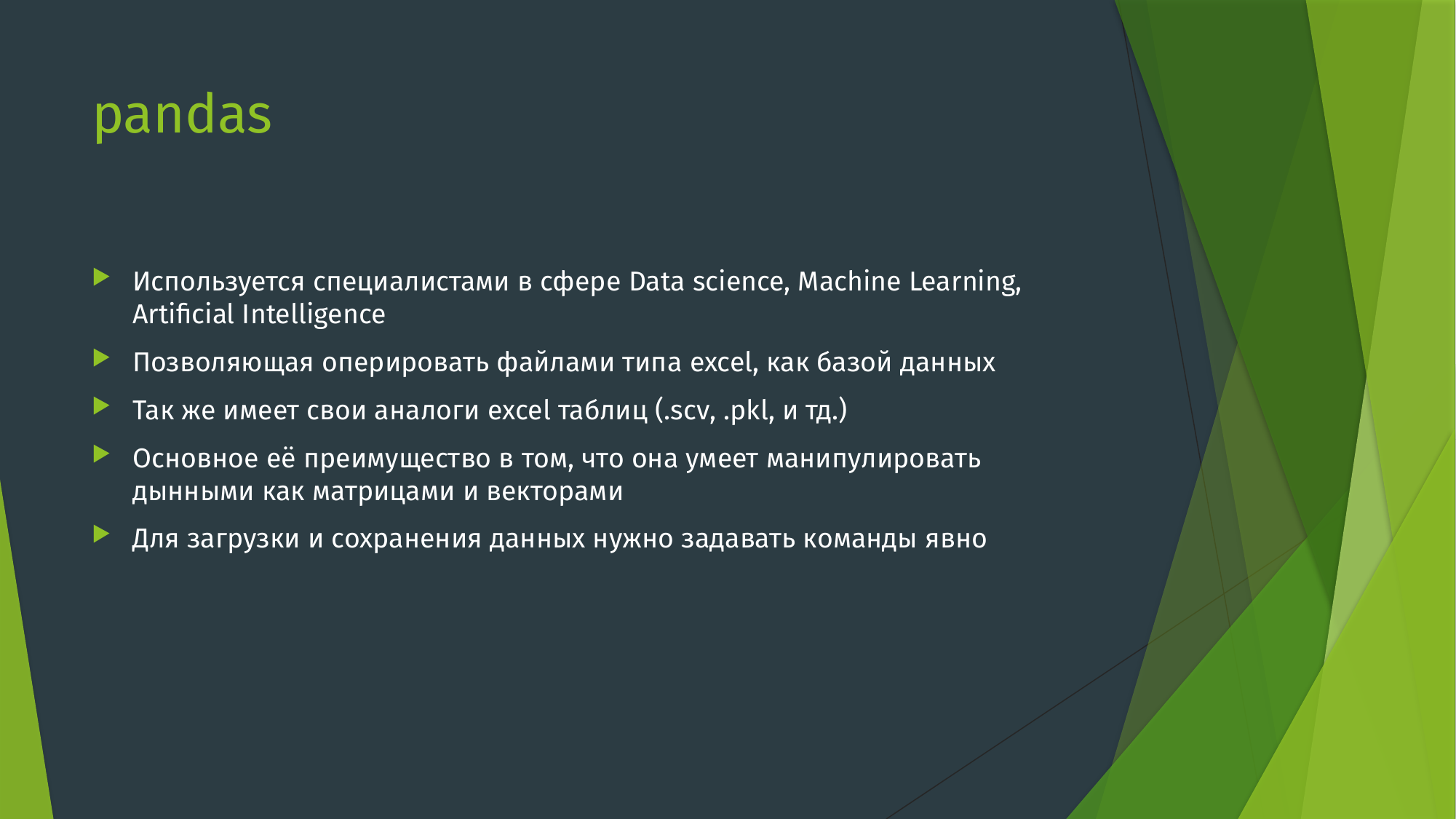

# pandas
Используется специалистами в сфере Data science, Machine Learning, Artificial Intelligence
Позволяющая оперировать файлами типа excel, как базой данных
Так же имеет свои аналоги excel таблиц (.scv, .pkl, и тд.)
Основное её преимущество в том, что она умеет манипулировать дынными как матрицами и векторами
Для загрузки и сохранения данных нужно задавать команды явно